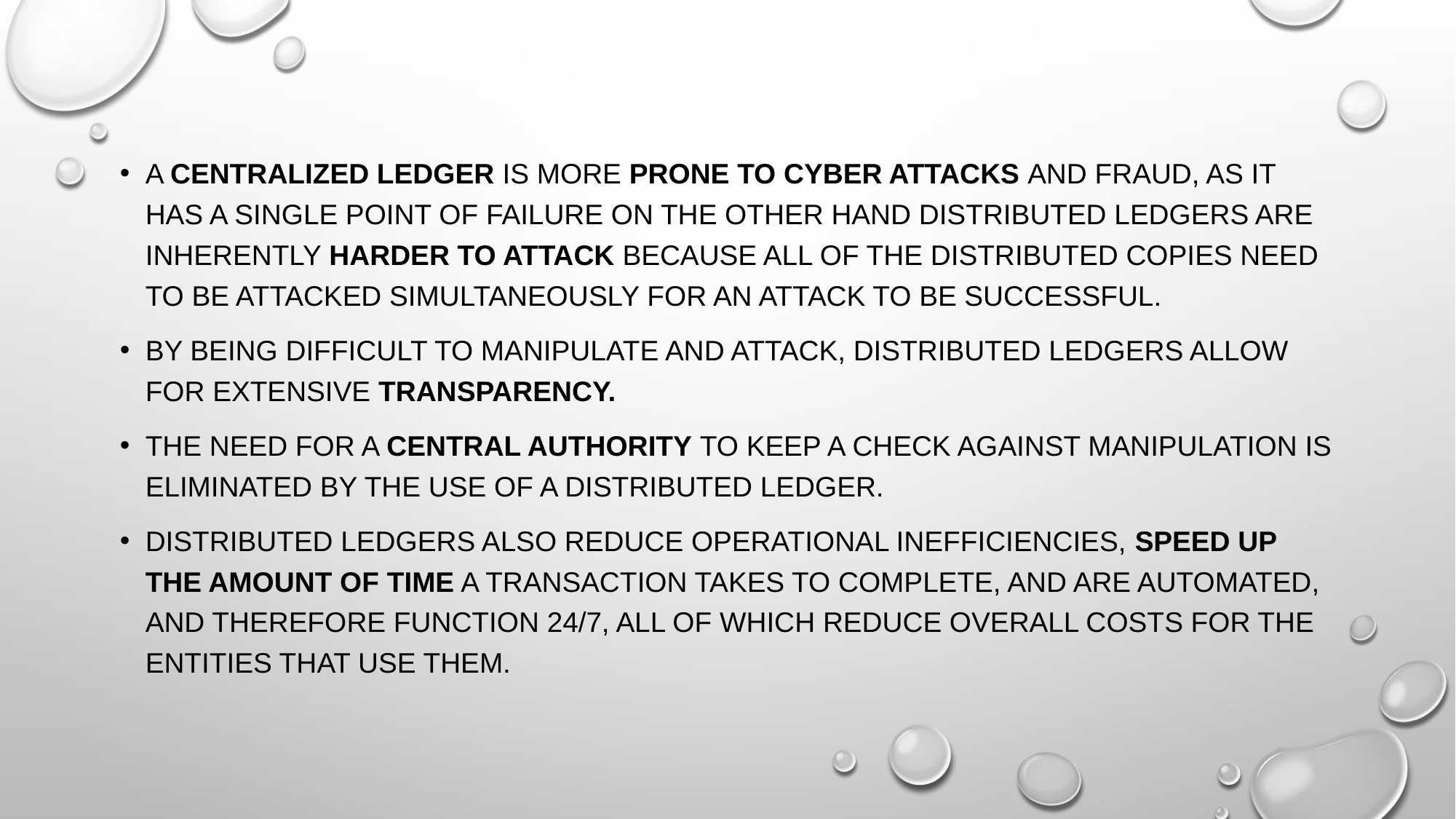

A centralized ledger is more prone to cyber attacks and fraud, as it has a single point of failure on the other hand distributed ledgers are inherently harder to attack because all of the distributed copies need to be attacked simultaneously for an attack to be successful.
By being difficult to manipulate and attack, distributed ledgers allow for extensive transparency.
The need for a central authority to keep a check against manipulation is eliminated by the use of a distributed ledger.
Distributed ledgers also reduce operational inefficiencies, speed up the amount of time a transaction takes to complete, and are automated, and therefore function 24/7, all of which reduce overall costs for the entities that use them.